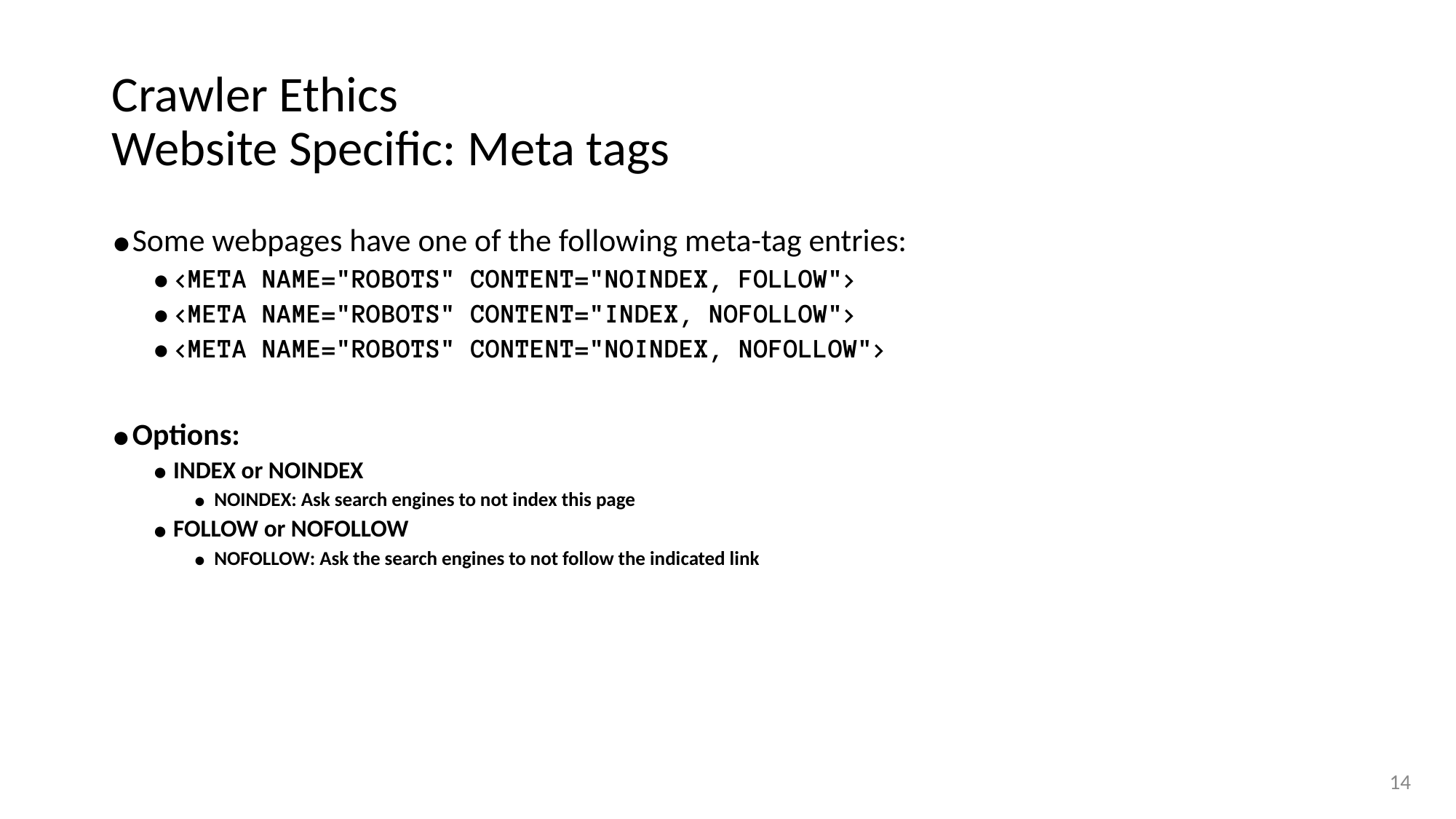

# Crawler Ethics Website Specific: Meta tags
Some webpages have one of the following meta-tag entries:
<META NAME="ROBOTS" CONTENT="NOINDEX, FOLLOW">
<META NAME="ROBOTS" CONTENT="INDEX, NOFOLLOW">
<META NAME="ROBOTS" CONTENT="NOINDEX, NOFOLLOW">

Options:
INDEX or NOINDEX
NOINDEX: Ask search engines to not index this page
FOLLOW or NOFOLLOW
NOFOLLOW: Ask the search engines to not follow the indicated link
14